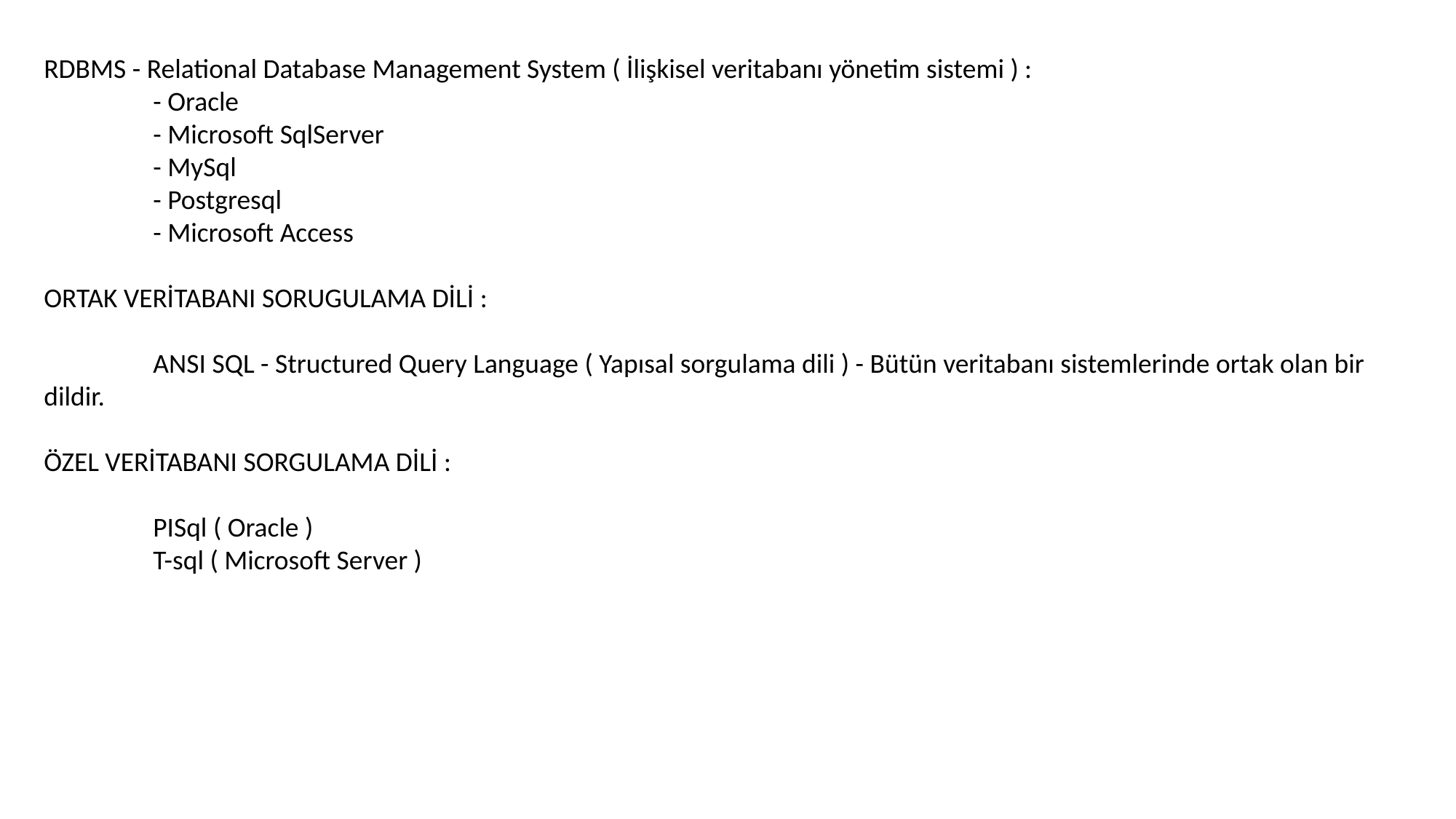

RDBMS - Relational Database Management System ( İlişkisel veritabanı yönetim sistemi ) :
	- Oracle
	- Microsoft SqlServer
	- MySql
	- Postgresql
	- Microsoft Access

ORTAK VERİTABANI SORUGULAMA DİLİ :

	ANSI SQL - Structured Query Language ( Yapısal sorgulama dili ) - Bütün veritabanı sistemlerinde ortak olan bir dildir.

ÖZEL VERİTABANI SORGULAMA DİLİ :

	PISql ( Oracle )
	T-sql ( Microsoft Server )